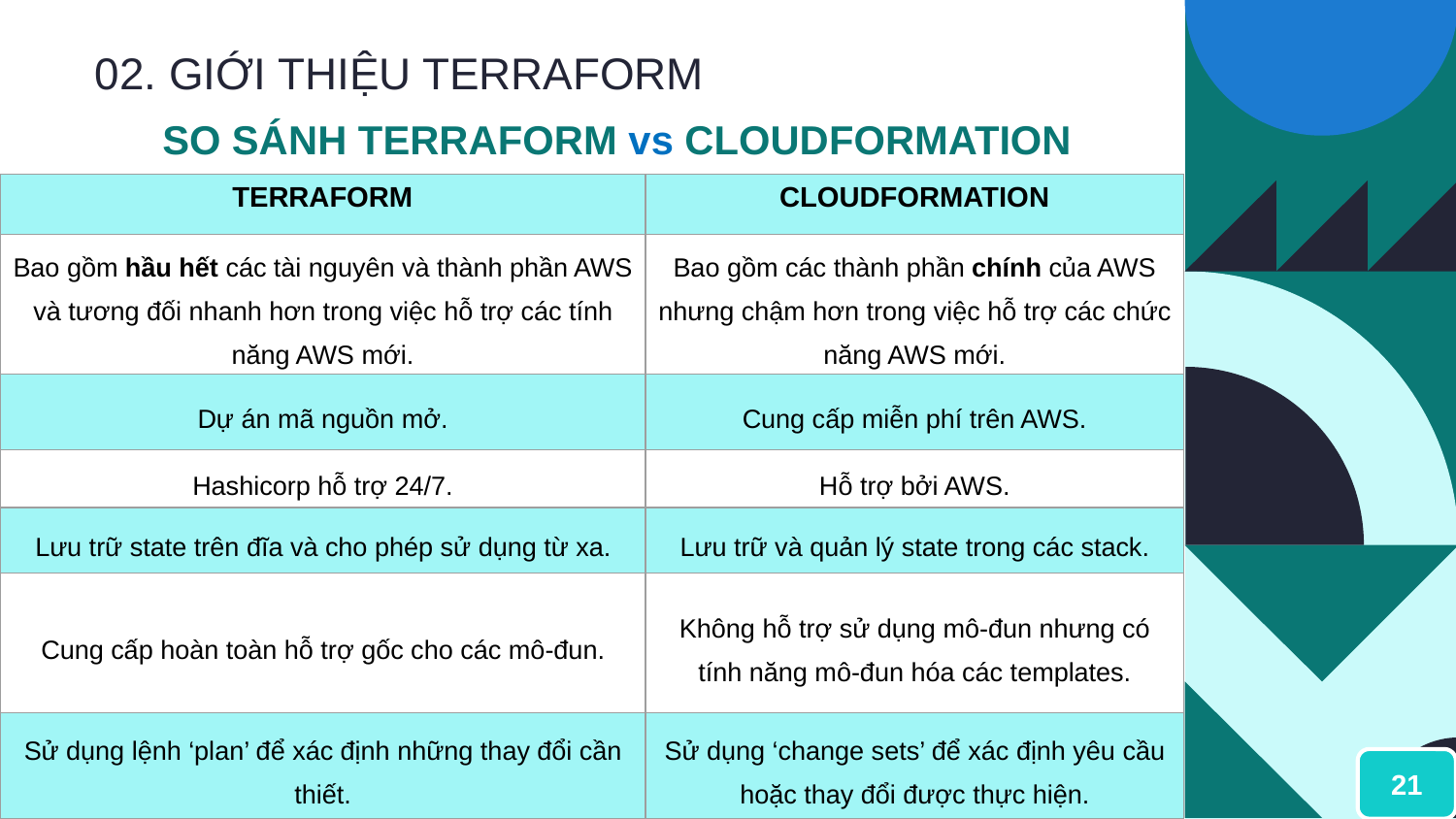

# 02. GIỚI THIỆU TERRAFORM
SO SÁNH TERRAFORM vs CLOUDFORMATION
| TERRAFORM | CLOUDFORMATION |
| --- | --- |
| Bao gồm hầu hết các tài nguyên và thành phần AWS và tương đối nhanh hơn trong việc hỗ trợ các tính năng AWS mới. | Bao gồm các thành phần chính của AWS nhưng chậm hơn trong việc hỗ trợ các chức năng AWS mới. |
| Dự án mã nguồn mở. | Cung cấp miễn phí trên AWS. |
| Hashicorp hỗ trợ 24/7. | Hỗ trợ bởi AWS. |
| Lưu trữ state trên đĩa và cho phép sử dụng từ xa. | Lưu trữ và quản lý state trong các stack. |
| Cung cấp hoàn toàn hỗ trợ gốc cho các mô-đun. | Không hỗ trợ sử dụng mô-đun nhưng có tính năng mô-đun hóa các templates. |
| Sử dụng lệnh ‘plan’ để xác định những thay đổi cần thiết. | Sử dụng ‘change sets’ để xác định yêu cầu hoặc thay đổi được thực hiện. |
21